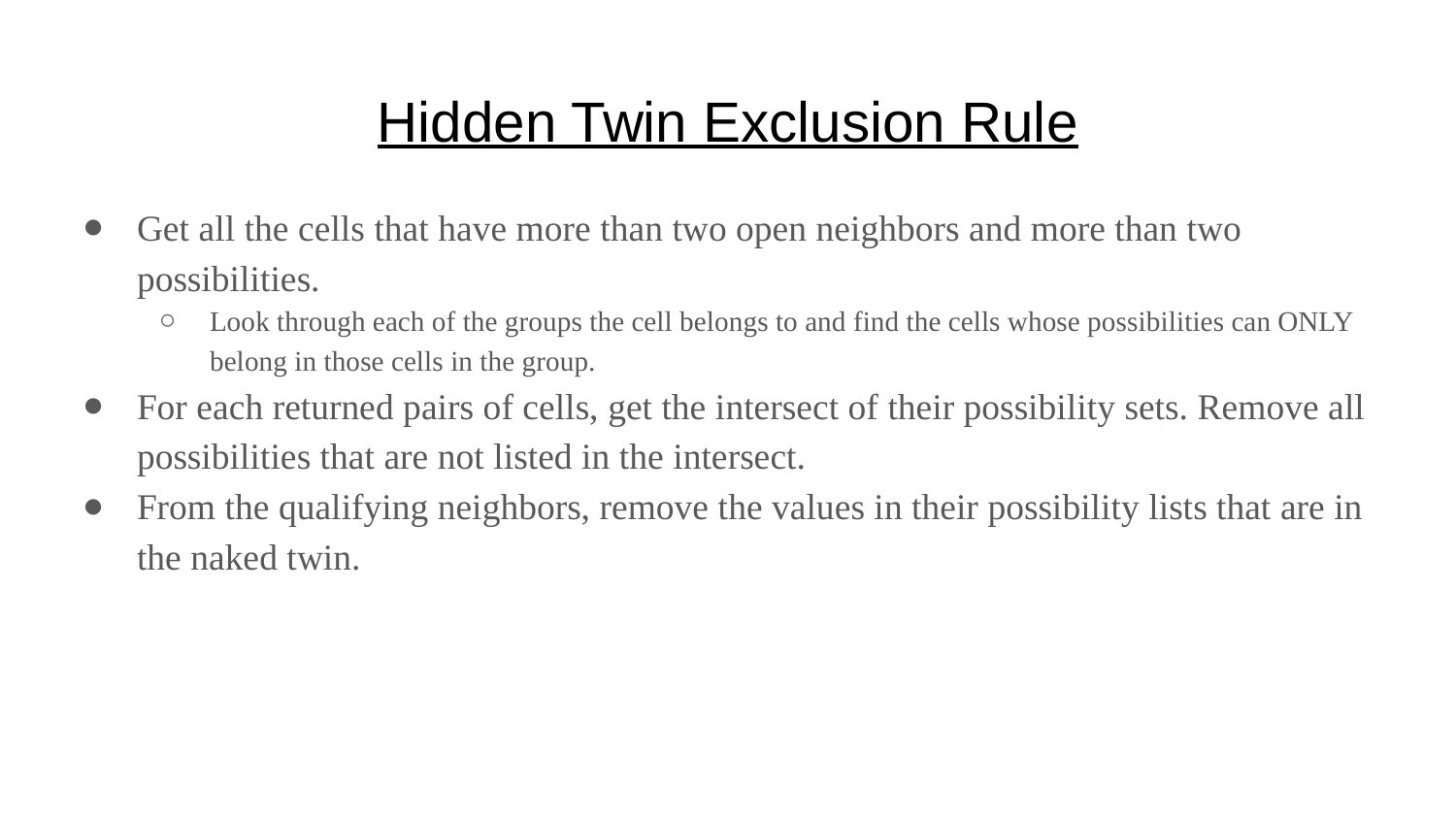

# Hidden Twin Exclusion Rule
Get all the cells that have more than two open neighbors and more than two possibilities.
Look through each of the groups the cell belongs to and find the cells whose possibilities can ONLY belong in those cells in the group.
For each returned pairs of cells, get the intersect of their possibility sets. Remove all possibilities that are not listed in the intersect.
From the qualifying neighbors, remove the values in their possibility lists that are in the naked twin.